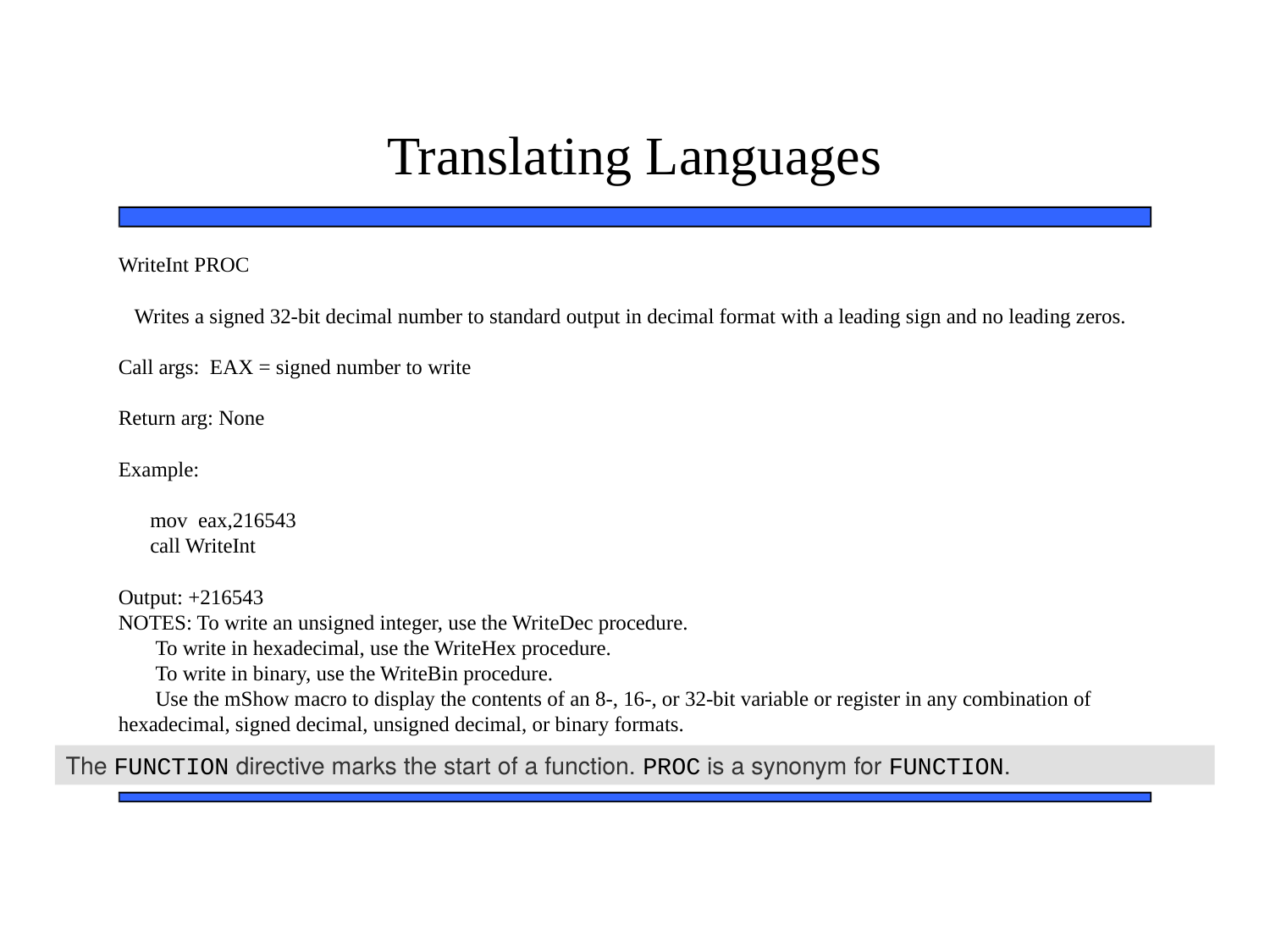

# Translating Languages
WriteInt PROC

   Writes a signed 32-bit decimal number to standard output in decimal format with a leading sign and no leading zeros.

Call args:  EAX = signed number to write

Return arg: None

Example:

      mov  eax,216543
      call WriteInt

Output: +216543
NOTES: To write an unsigned integer, use the WriteDec procedure.
       To write in hexadecimal, use the WriteHex procedure.
       To write in binary, use the WriteBin procedure.
       Use the mShow macro to display the contents of an 8-, 16-, or 32-bit variable or register in any combination of hexadecimal, signed decimal, unsigned decimal, or binary formats.

The FUNCTION directive marks the start of a function. PROC is a synonym for FUNCTION.